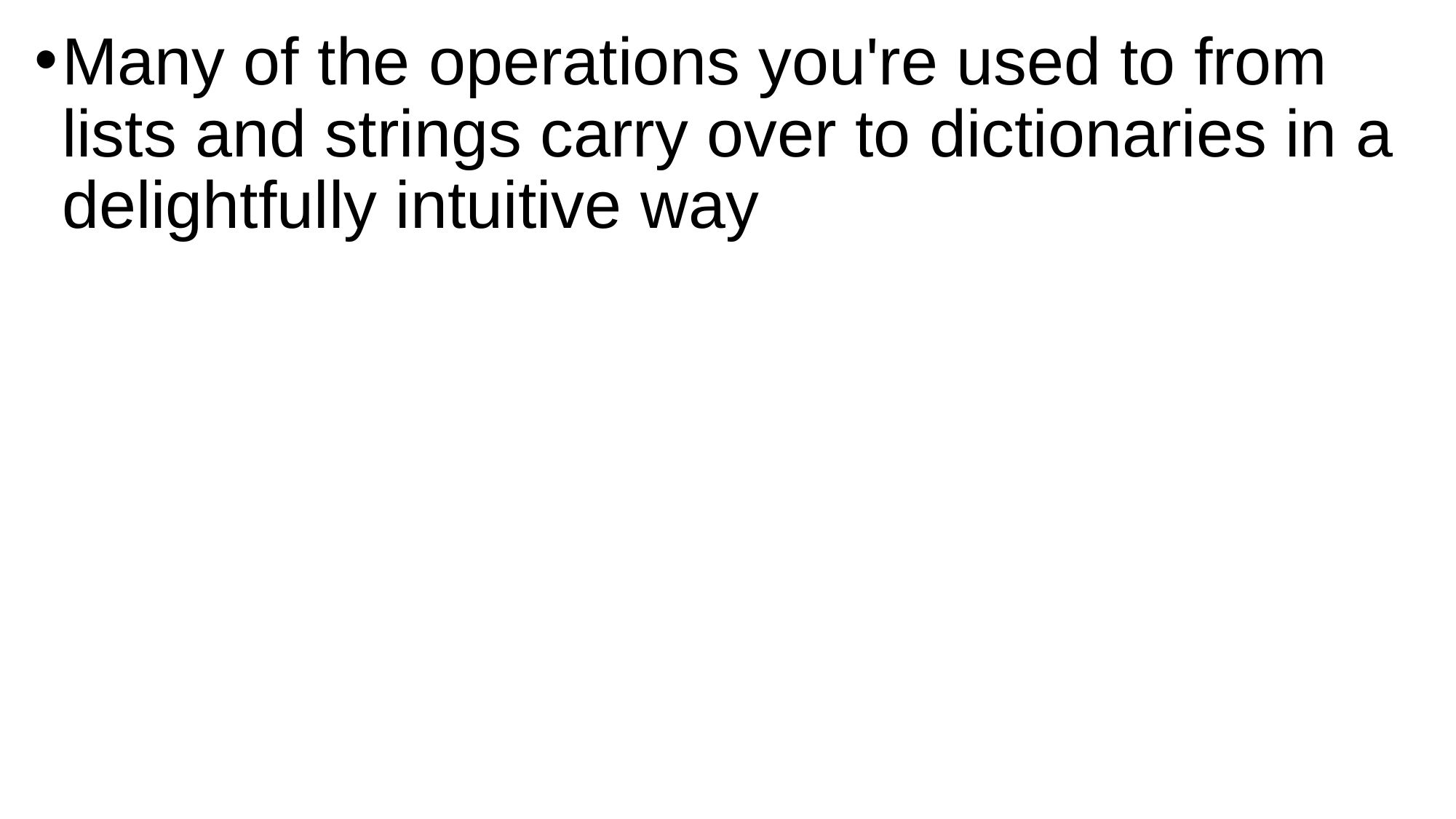

Many of the operations you're used to from lists and strings carry over to dictionaries in a delightfully intuitive way